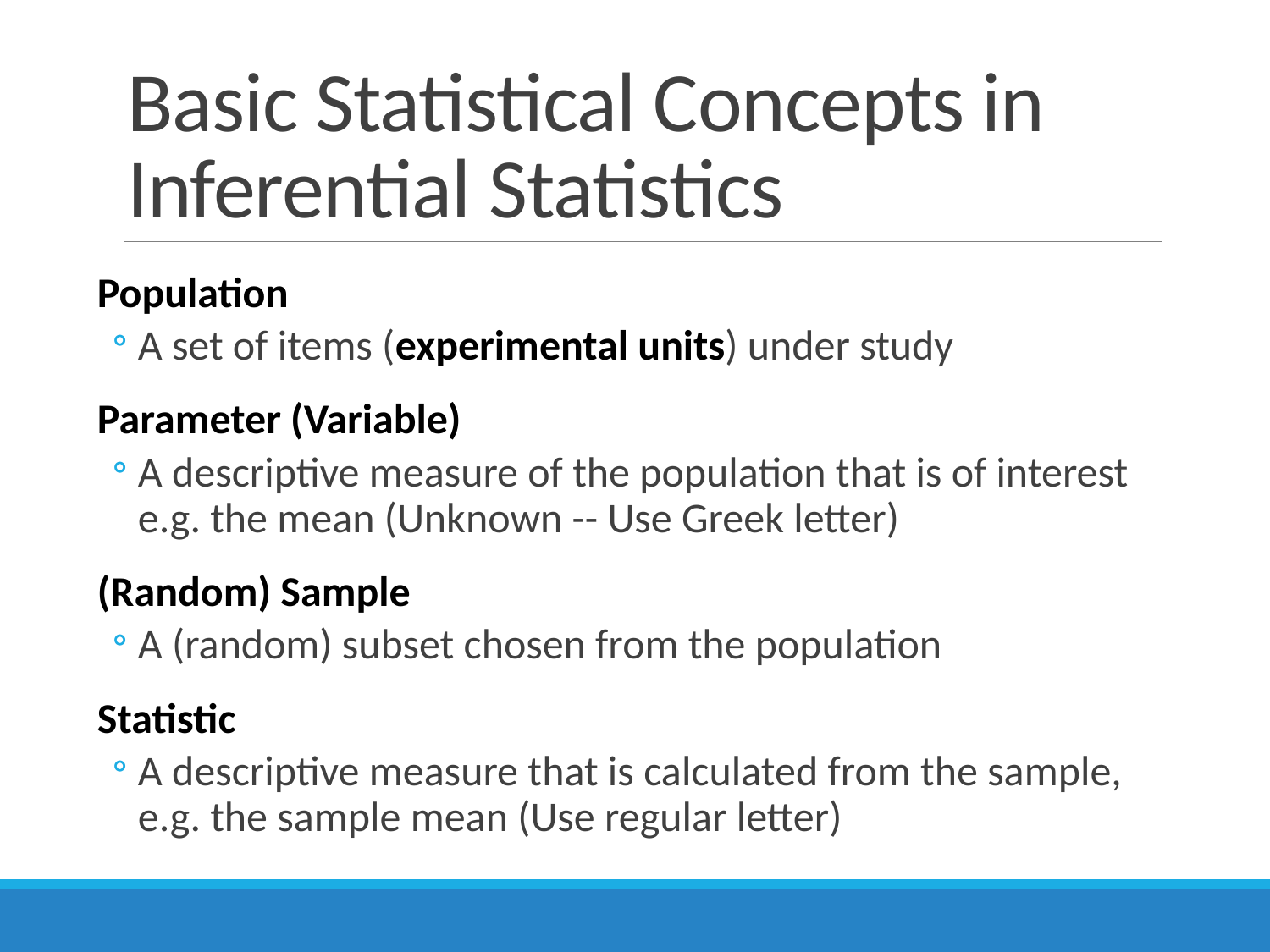

# Basic Statistical Concepts in Inferential Statistics
Population
A set of items (experimental units) under study
Parameter (Variable)
A descriptive measure of the population that is of interest e.g. the mean (Unknown -- Use Greek letter)
(Random) Sample
A (random) subset chosen from the population
Statistic
A descriptive measure that is calculated from the sample, e.g. the sample mean (Use regular letter)